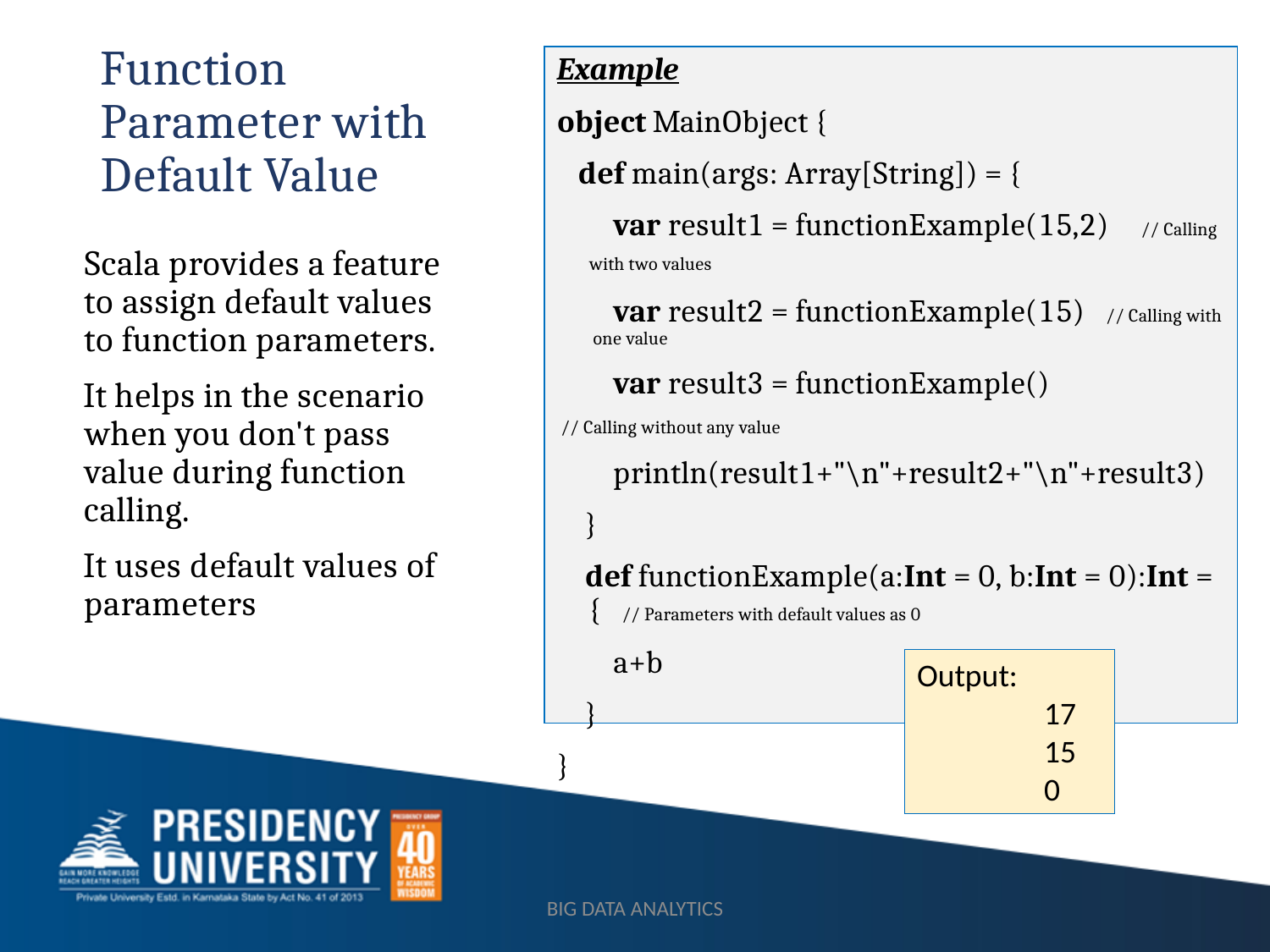

Example
object MainObject {
   def main(args: Array[String]) = {
        var result1 = functionExample(15,2)     // Calling with two values
        var result2 = functionExample(15)   // Calling with one value
        var result3 = functionExample()
 // Calling without any value
        println(result1+"\n"+result2+"\n"+result3)
    }
    def functionExample(a:Int = 0, b:Int = 0):Int = {   // Parameters with default values as 0
        a+b
    }
}

# Function Parameter with Default Value
Scala provides a feature to assign default values to function parameters.
It helps in the scenario when you don't pass value during function calling.
It uses default values of parameters
Output:
	17
	15
	0
BIG DATA ANALYTICS